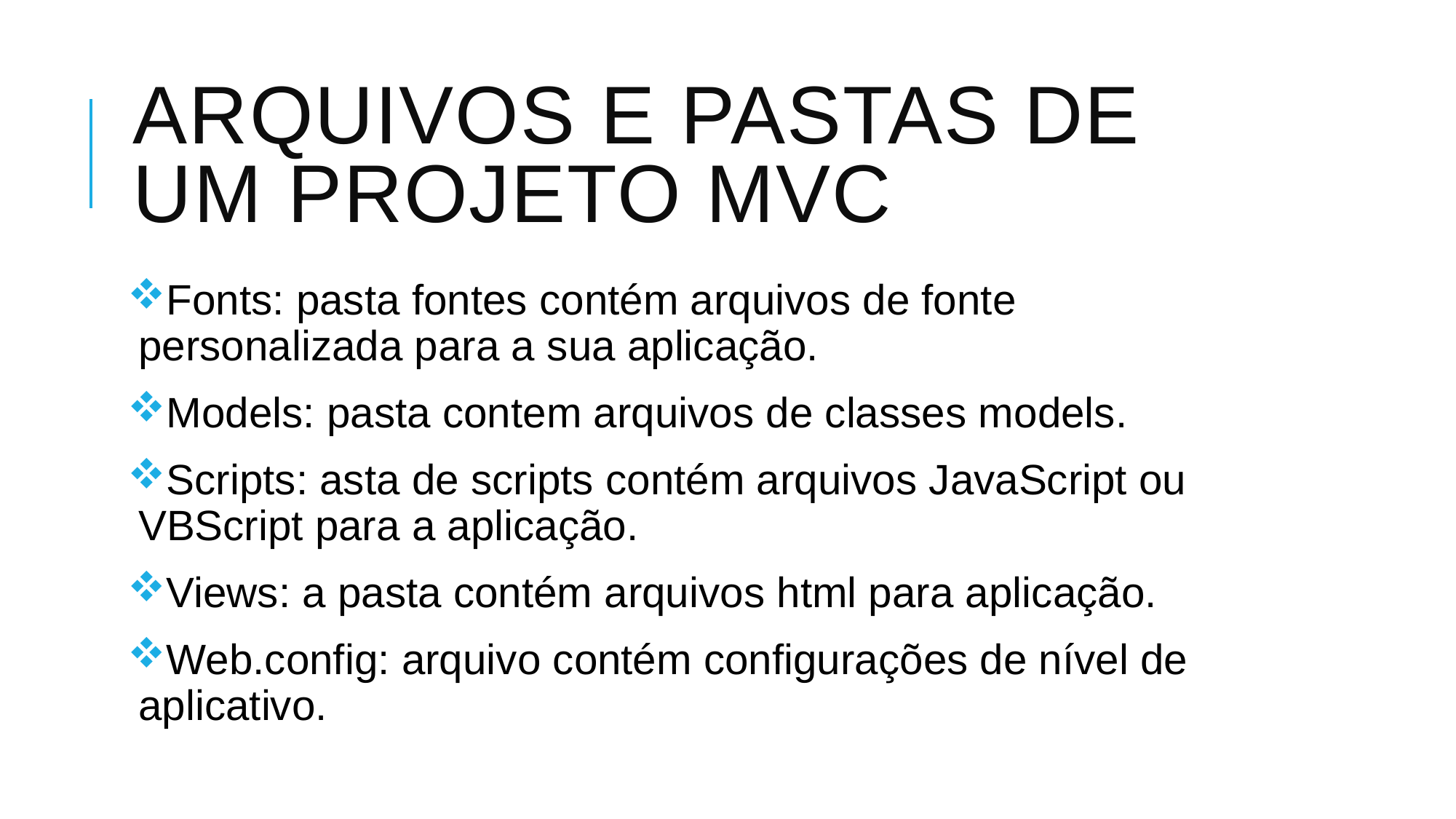

# Arquivos e pastas de um projeto MVC
Fonts: pasta fontes contém arquivos de fonte personalizada para a sua aplicação.
Models: pasta contem arquivos de classes models.
Scripts: asta de scripts contém arquivos JavaScript ou VBScript para a aplicação.
Views: a pasta contém arquivos html para aplicação.
Web.config: arquivo contém configurações de nível de aplicativo.